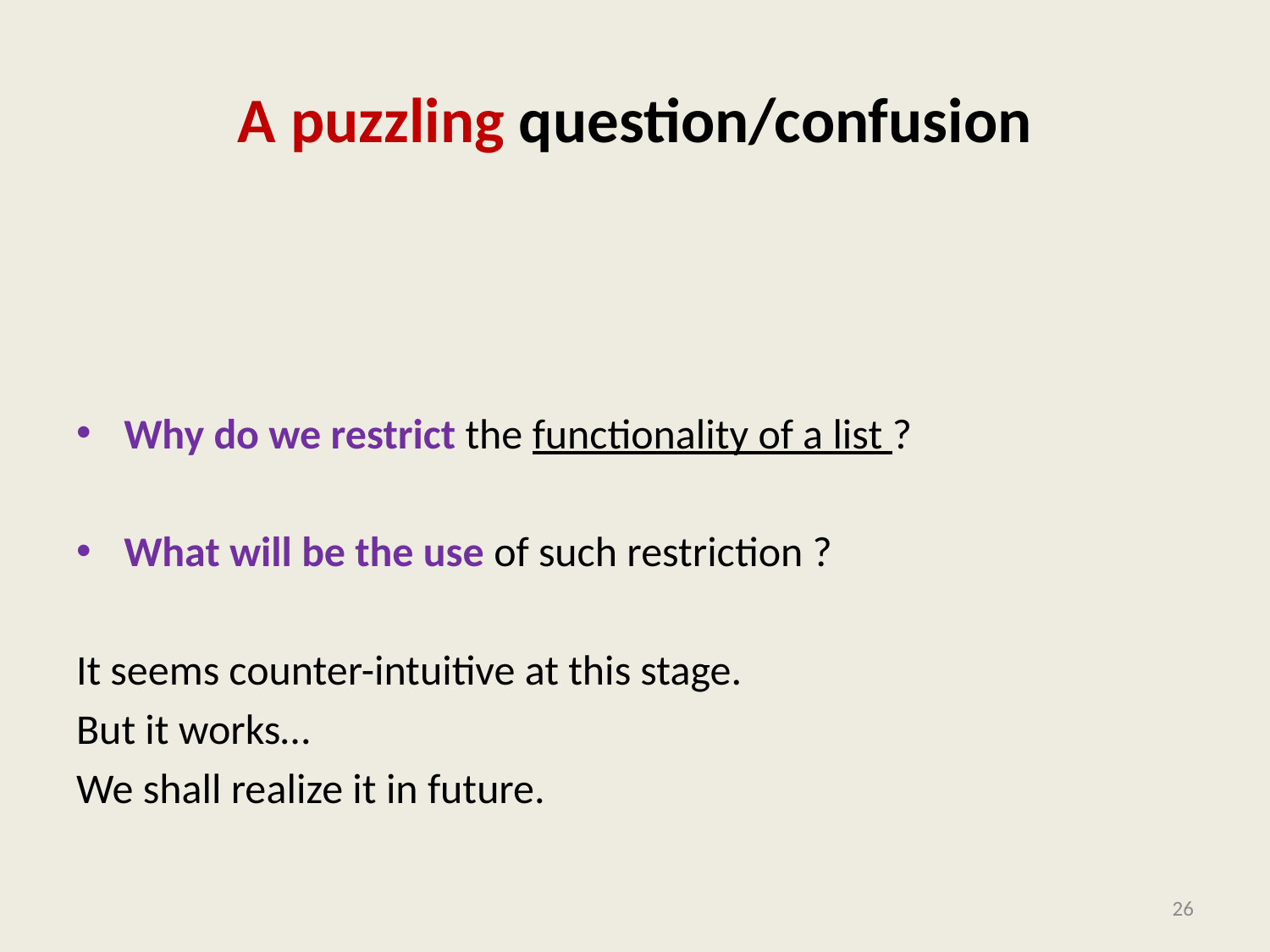

# A puzzling question/confusion

Why do we restrict the functionality of a list ?

What will be the use of such restriction ?

It seems counter-intuitive at this stage.
But it works…
We shall realize it in future.
26